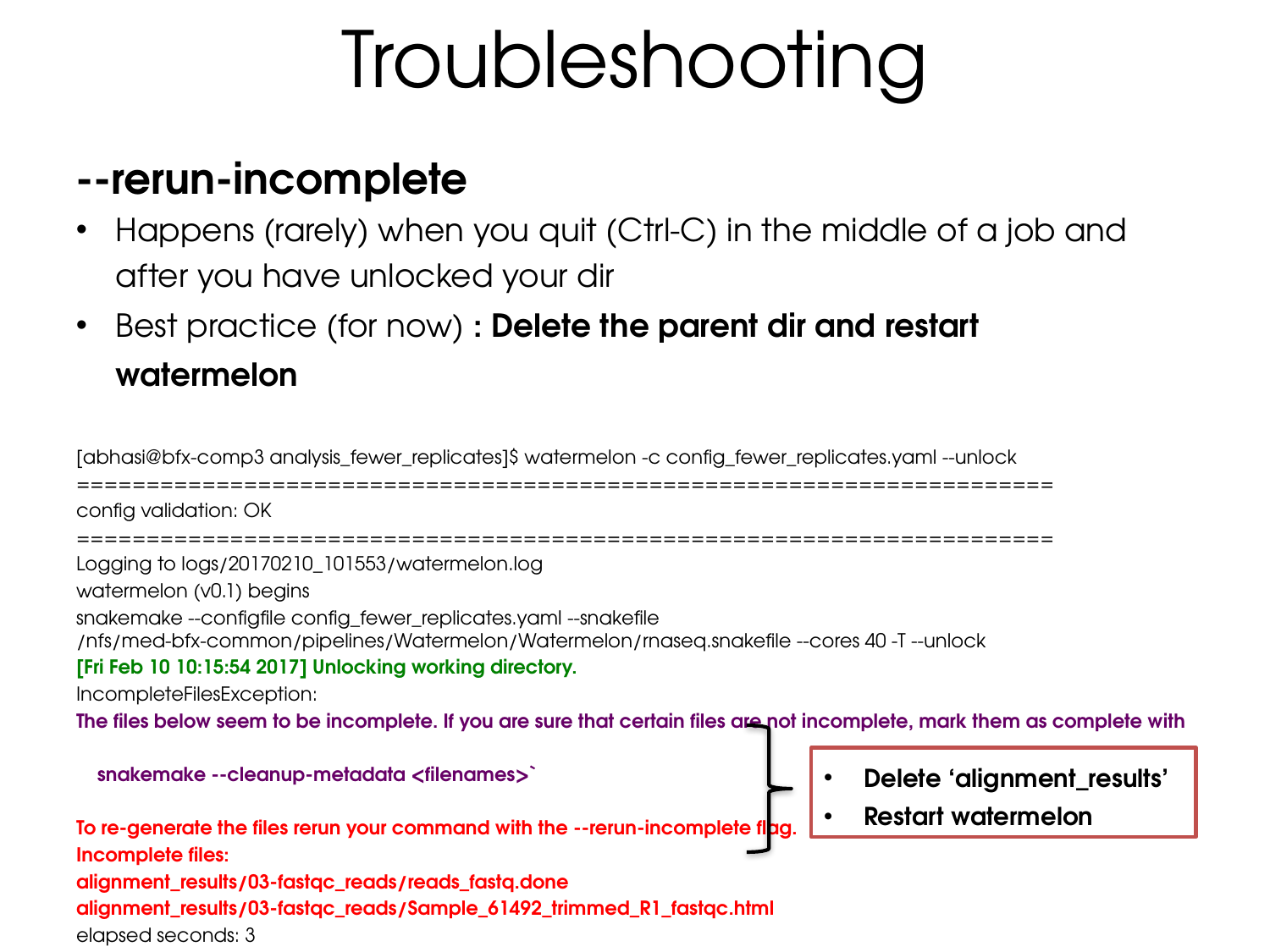

# Troubleshooting
--rerun-incomplete
Happens (rarely) when you quit (Ctrl-C) in the middle of a job and after you have unlocked your dir
Best practice (for now) : Delete the parent dir and restart watermelon
[abhasi@bfx-comp3 analysis_fewer_replicates]$ watermelon -c config_fewer_replicates.yaml --unlock
======================================================================
config validation: OK
======================================================================
Logging to logs/20170210_101553/watermelon.log
watermelon (v0.1) begins
snakemake --configfile config_fewer_replicates.yaml --snakefile /nfs/med-bfx-common/pipelines/Watermelon/Watermelon/rnaseq.snakefile --cores 40 -T --unlock
[Fri Feb 10 10:15:54 2017] Unlocking working directory.
IncompleteFilesException:
The files below seem to be incomplete. If you are sure that certain files are not incomplete, mark them as complete with

    snakemake --cleanup-metadata <filenames>`

To re-generate the files rerun your command with the --rerun-incomplete flag.
Incomplete files:
alignment_results/03-fastqc_reads/reads_fastq.done
alignment_results/03-fastqc_reads/Sample_61492_trimmed_R1_fastqc.html
elapsed seconds: 3
elapsed time: 0h:0m:3s
Watermelon complete: /ccmb/BioinfCore/SoftwareDev/projects/Watermelon_spike/Tronson_RS1_tests/test_data/outputs/012017/test_run_watermelon/Demo_test1/test/analysis_fewer_replicates/config_fewer_replicates.yaml (No errors)

Delete ‘alignment_results’
Restart watermelon